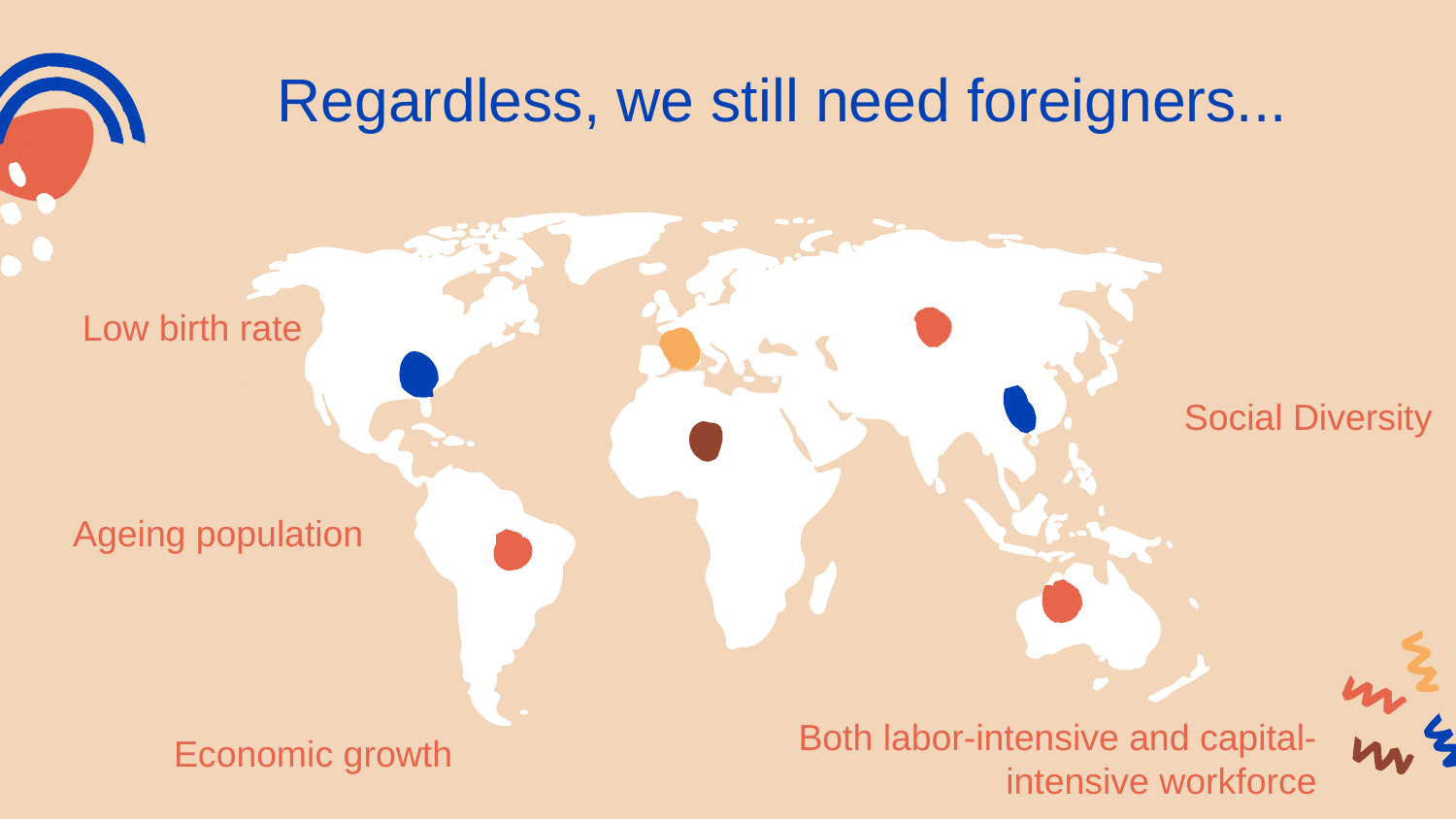

# Regardless, we still need foreigners...

Low birth rate

Social Diversity

Ageing population

Economic growth
Both labor-intensive and capital-intensive workforce